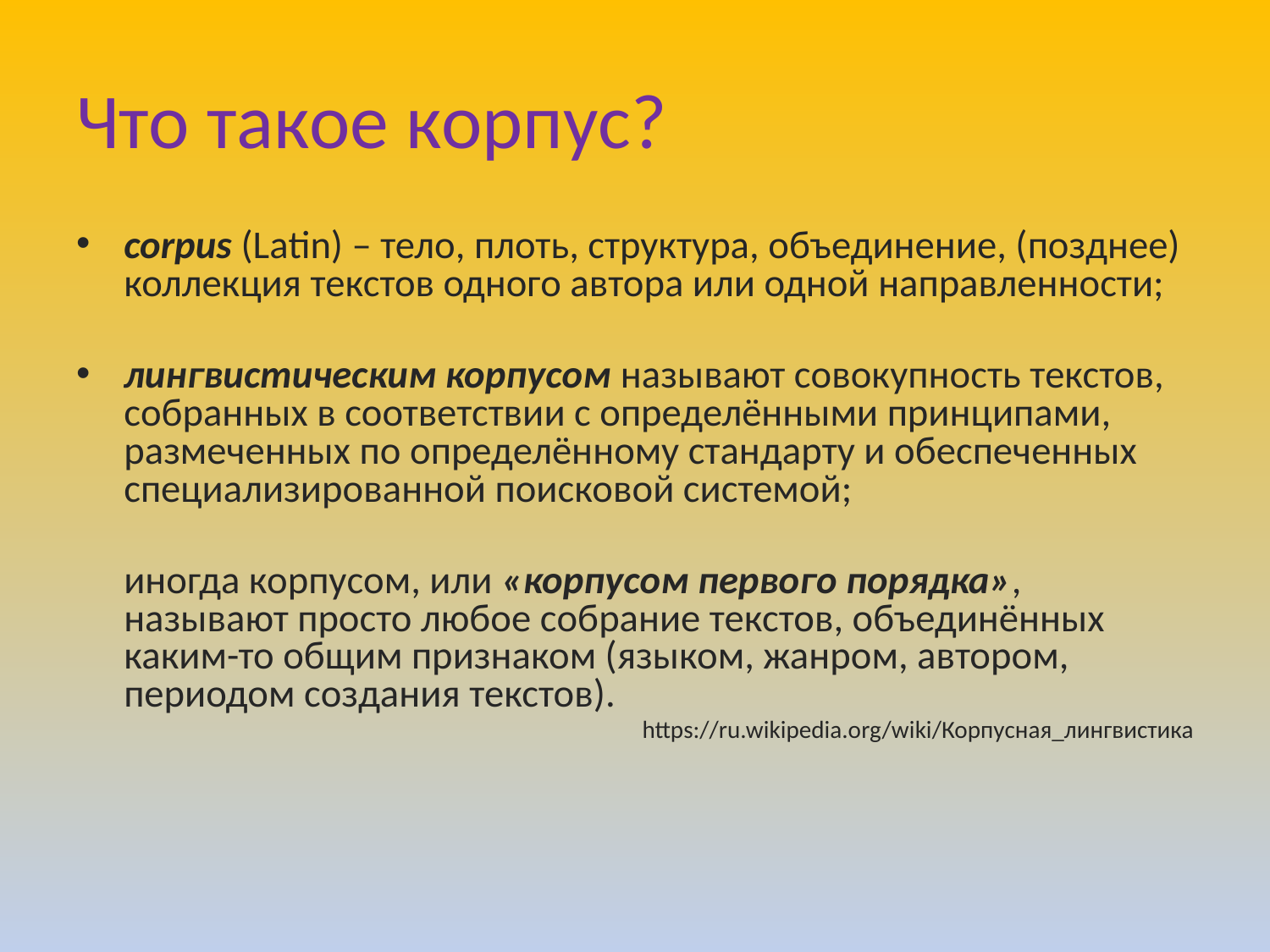

# Что такое корпус?
corpus (Latin) – тело, плоть, структура, объединение, (позднее) коллекция текстов одного автора или одной направленности;

лингвистическим корпусом называют совокупность текстов, собранных в соответствии с определёнными принципами, размеченных по определённому стандарту и обеспеченных специализированной поисковой системой;

	иногда корпусом, или «корпусом первого порядка», называют просто любое собрание текстов, объединённых каким-то общим признаком (языком, жанром, автором, периодом создания текстов).
https://ru.wikipedia.org/wiki/Корпусная_лингвистика